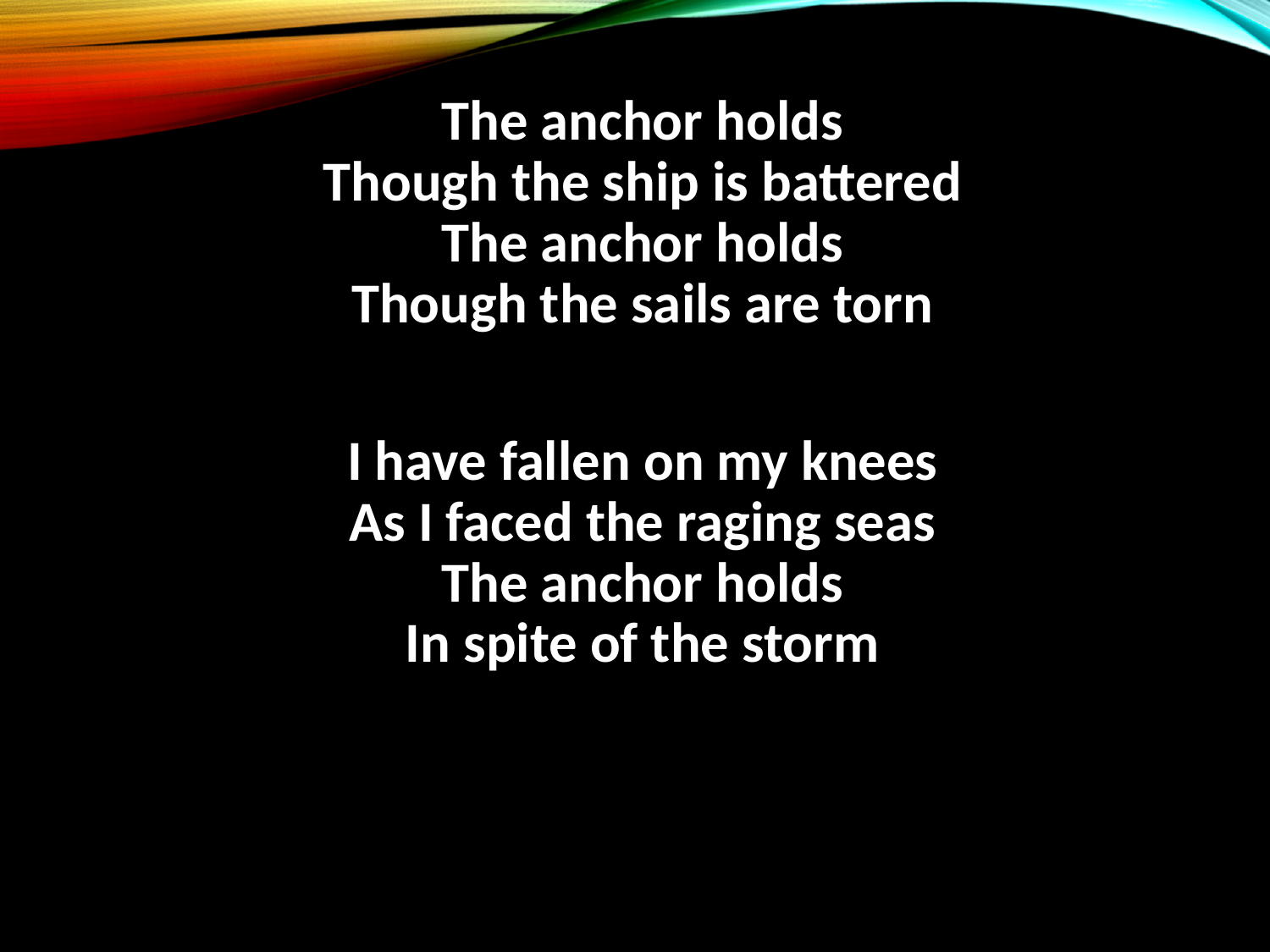

The anchor holds
Though the ship is battered
The anchor holds
Though the sails are torn

I have fallen on my knees
As I faced the raging seas
The anchor holds
In spite of the storm